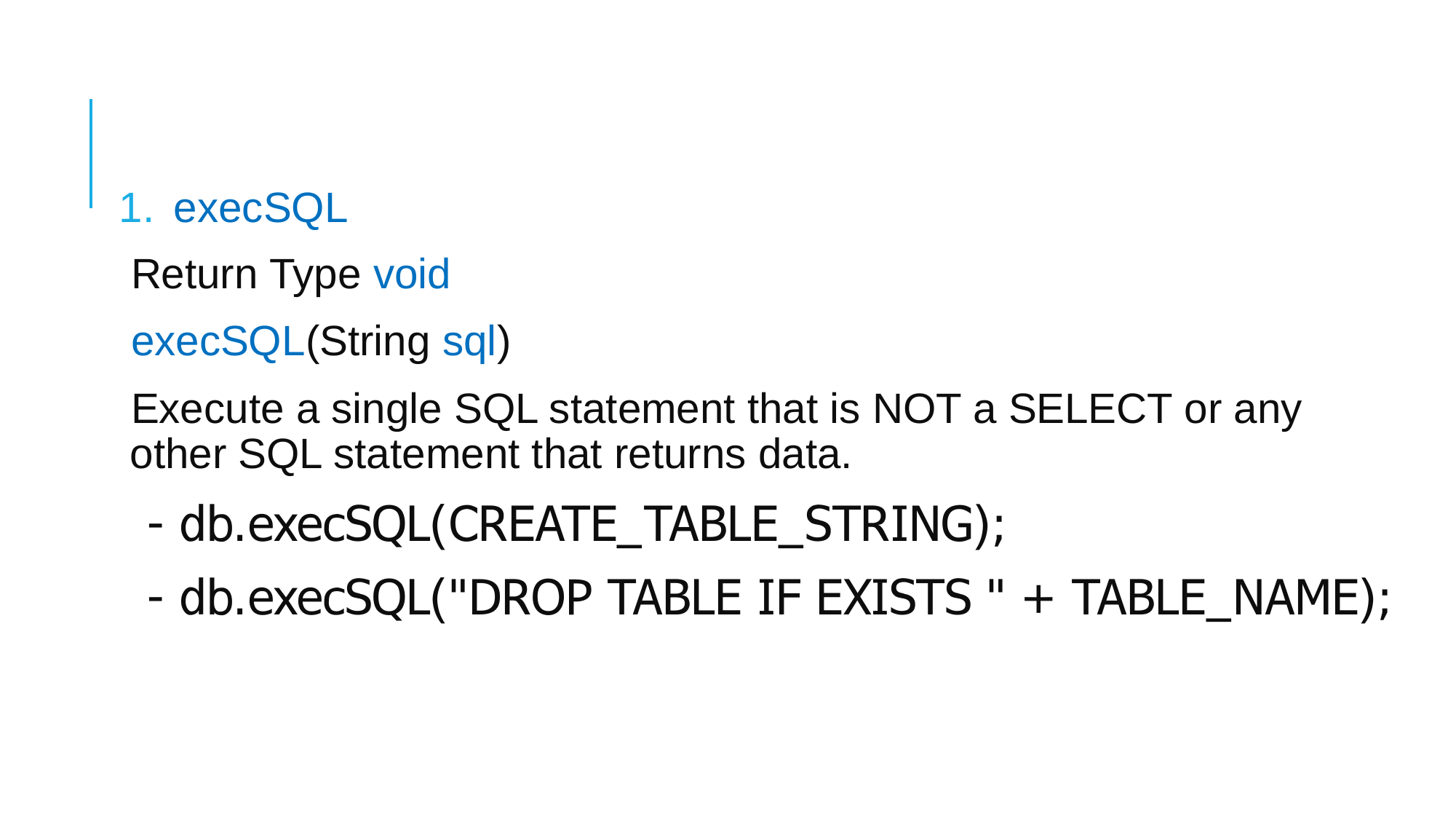

execSQL
Return Type void
execSQL(String sql)
Execute a single SQL statement that is NOT a SELECT or any other SQL statement that returns data.
 - db.execSQL(CREATE_TABLE_STRING);
 - db.execSQL("DROP TABLE IF EXISTS " + TABLE_NAME);